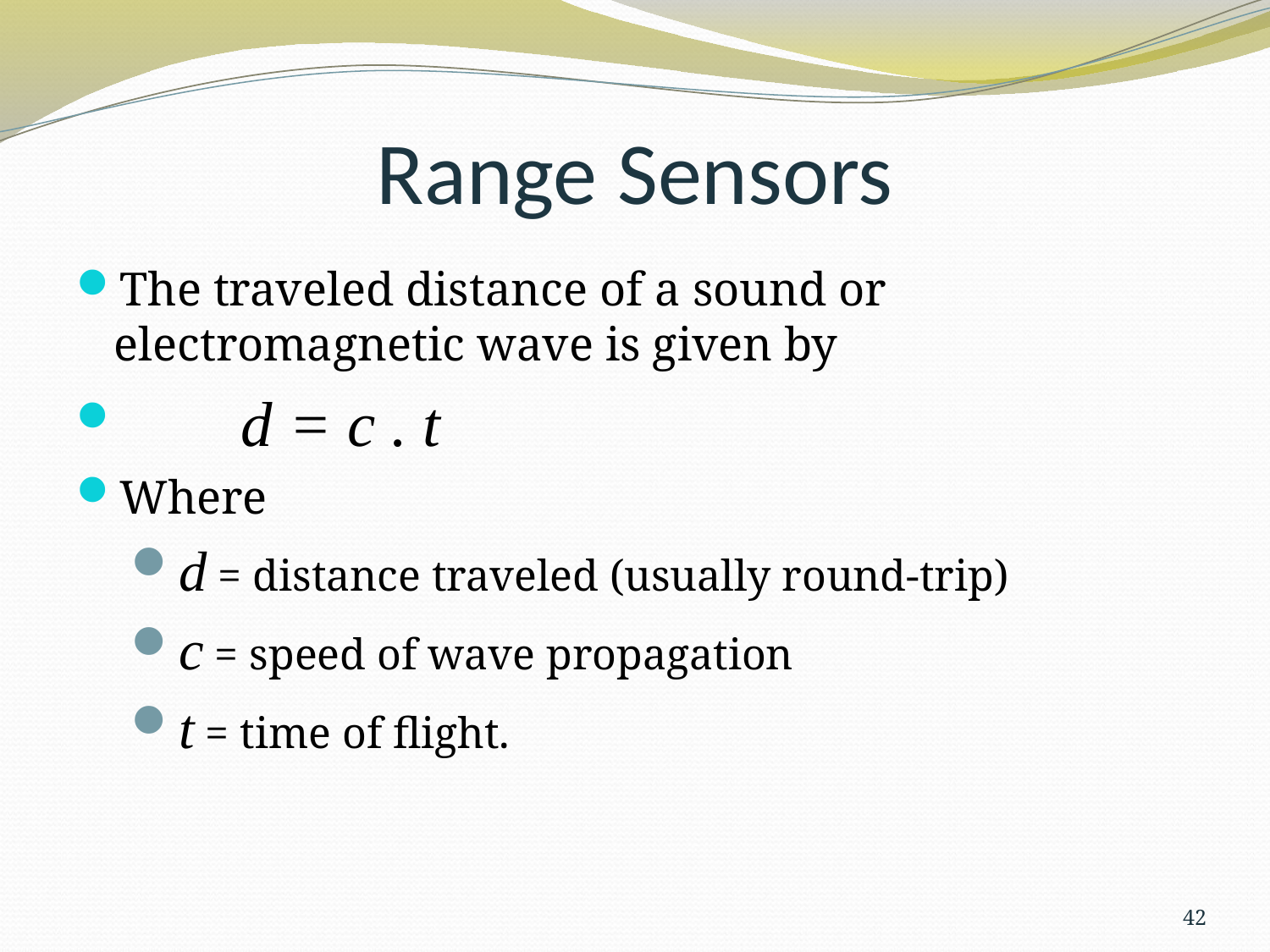

# Range Sensors
The traveled distance of a sound or electromagnetic wave is given by
	d = c . t
Where
d = distance traveled (usually round-trip)
c = speed of wave propagation
t = time of flight.

42